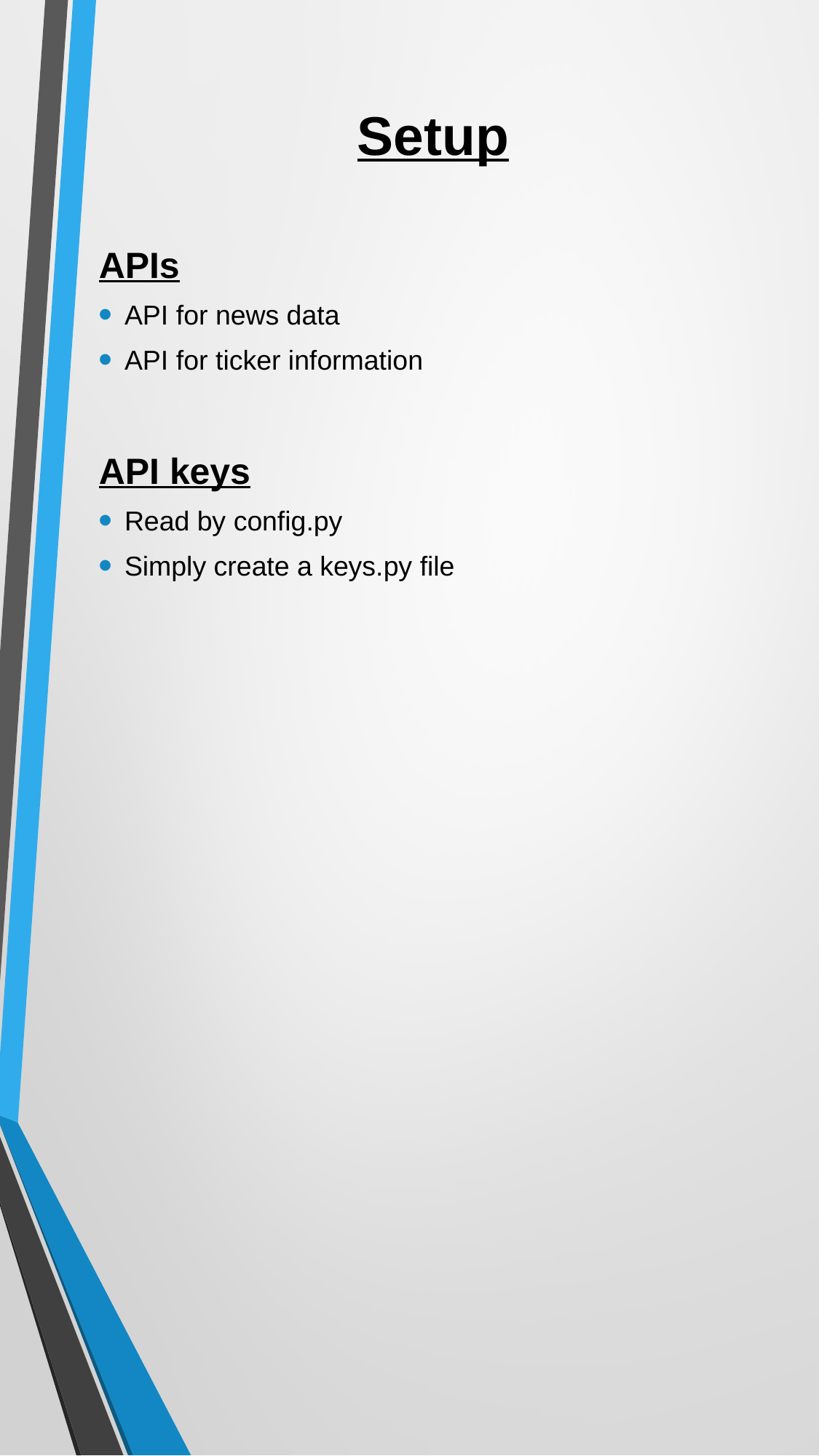

# Setup
APIs
API for news data
API for ticker information

API keys
Read by config.py
Simply create a keys.py file